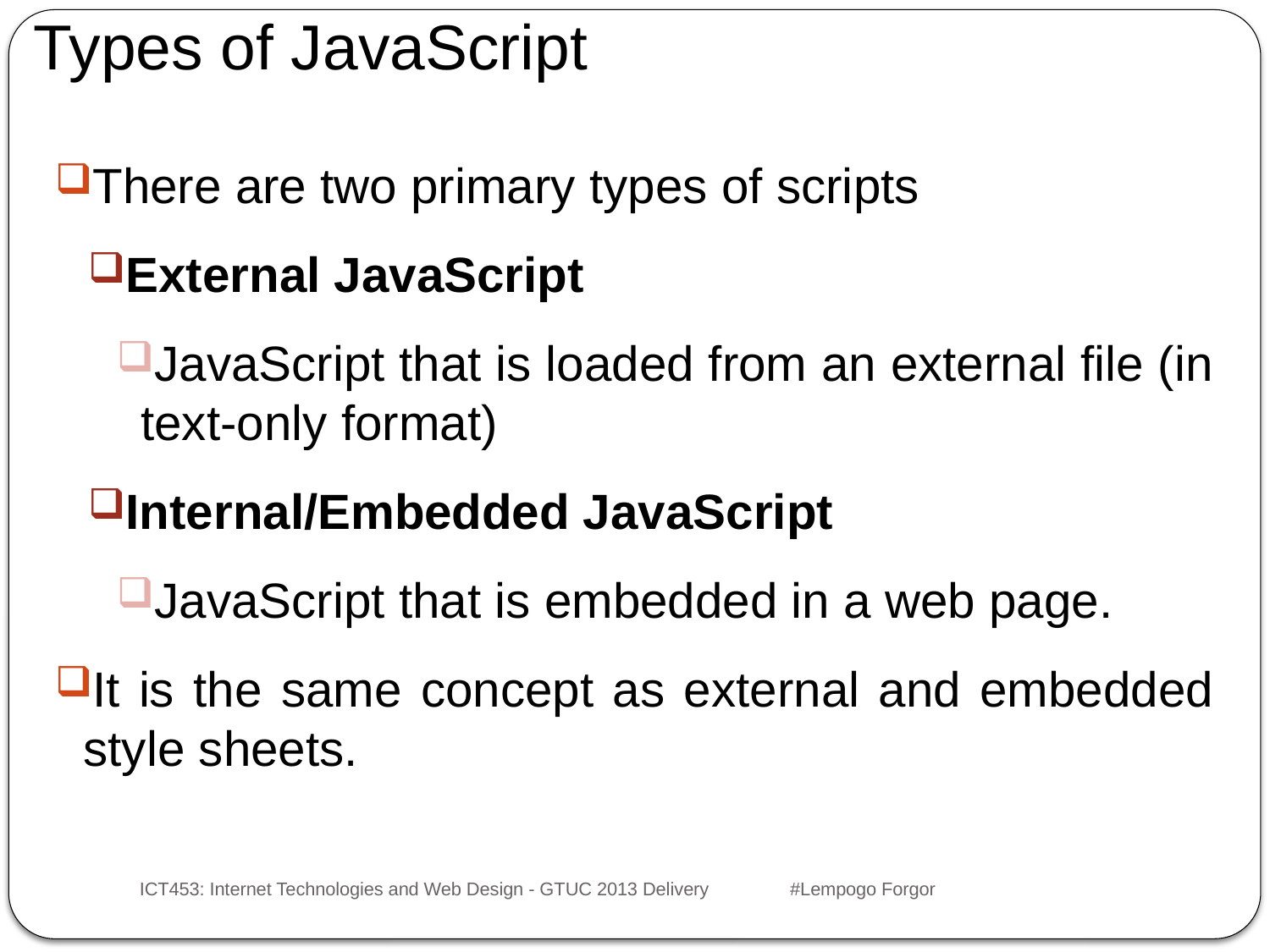

Types of JavaScript
#
There are two primary types of scripts
External JavaScript
JavaScript that is loaded from an external file (in text-only format)
Internal/Embedded JavaScript
JavaScript that is embedded in a web page.
It is the same concept as external and embedded style sheets.
ICT453: Internet Technologies and Web Design - GTUC 2013 Delivery                #Lempogo Forgor